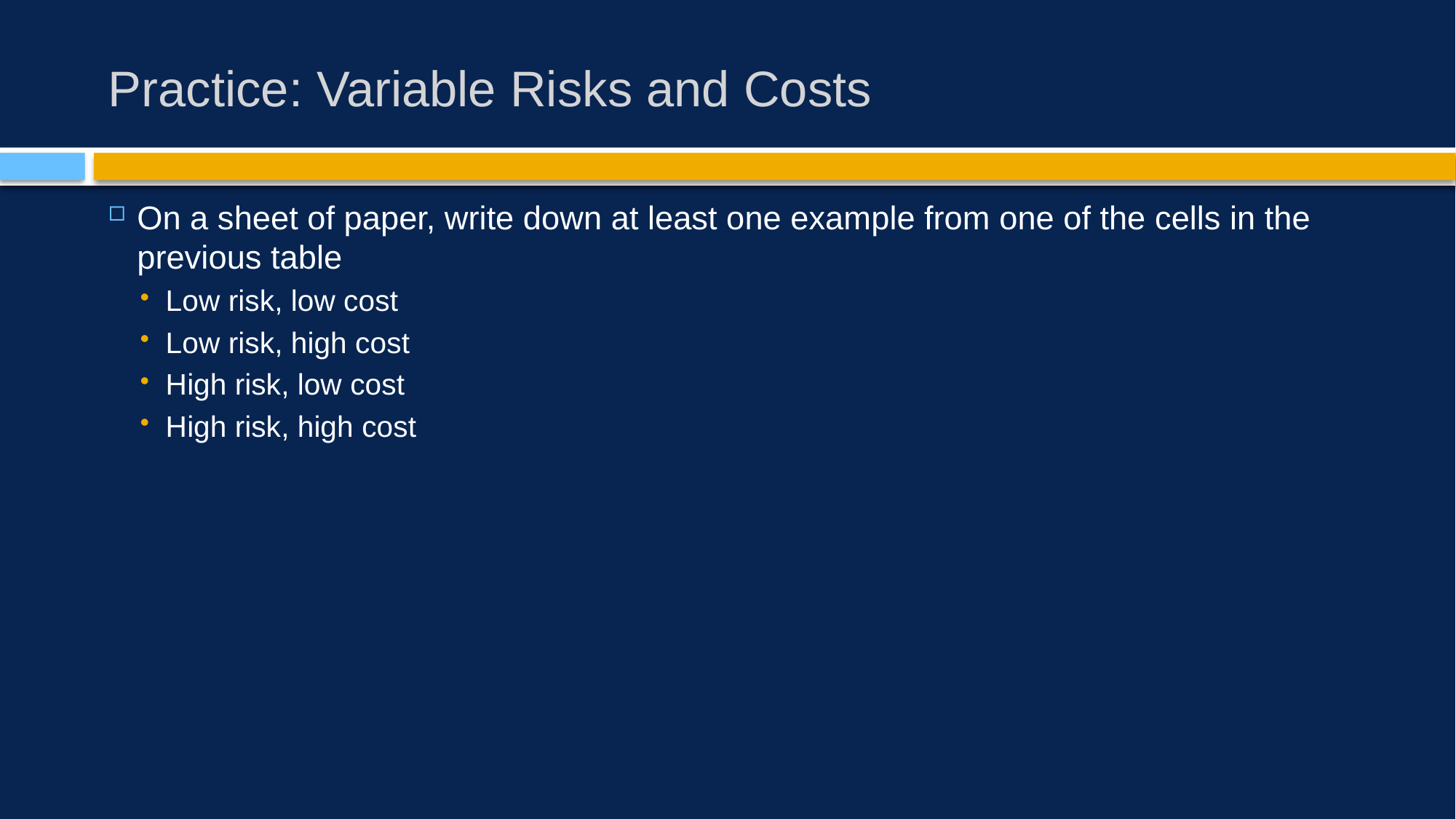

# Practice: Variable Risks and Costs
On a sheet of paper, write down at least one example from one of the cells in the previous table
Low risk, low cost
Low risk, high cost
High risk, low cost
High risk, high cost